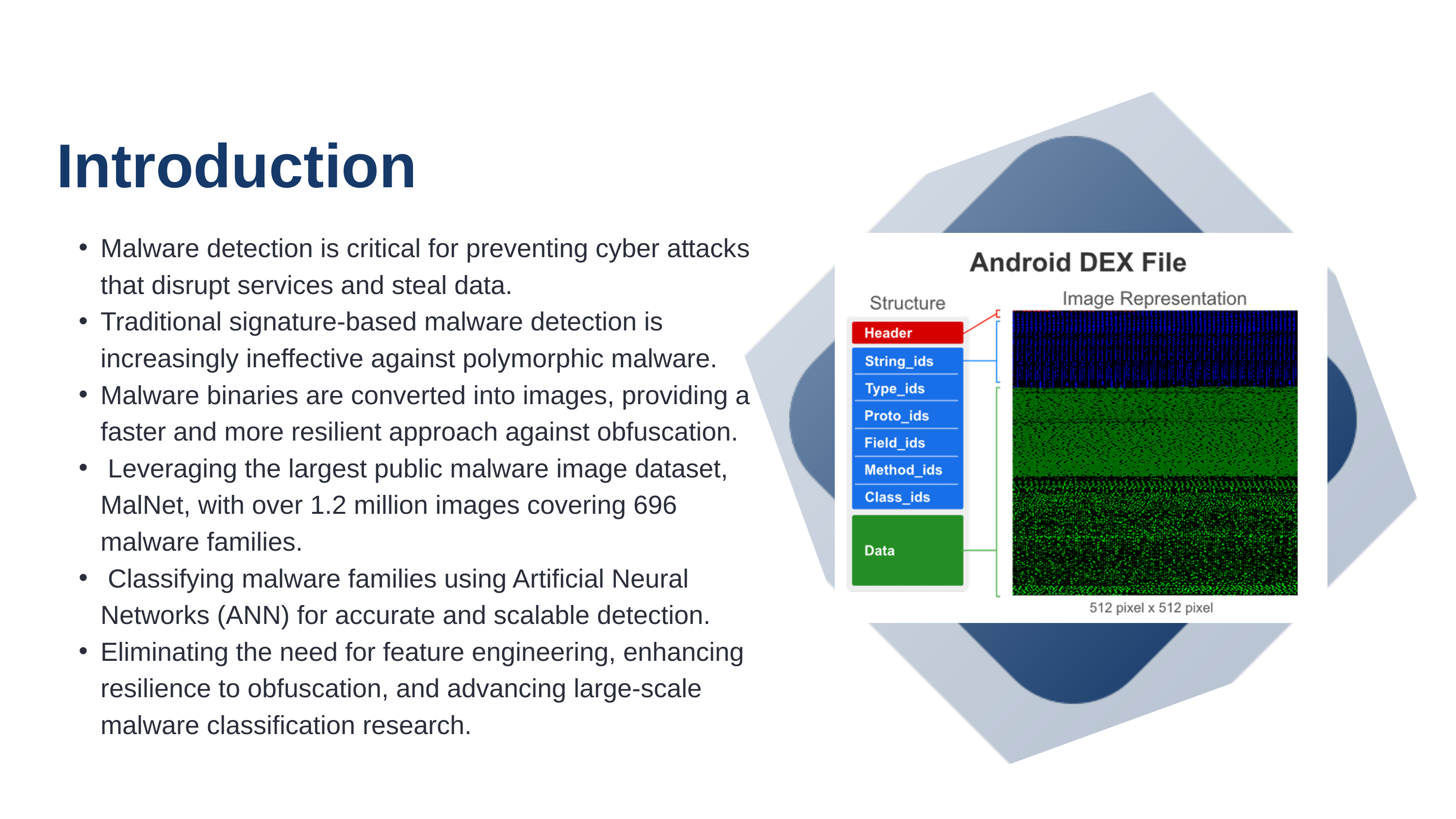

Introduction
Malware detection is critical for preventing cyber attacks that disrupt services and steal data.
Traditional signature-based malware detection is increasingly ineffective against polymorphic malware.
Malware binaries are converted into images, providing a faster and more resilient approach against obfuscation.
 Leveraging the largest public malware image dataset, MalNet, with over 1.2 million images covering 696 malware families.
 Classifying malware families using Artificial Neural Networks (ANN) for accurate and scalable detection.
Eliminating the need for feature engineering, enhancing resilience to obfuscation, and advancing large-scale malware classification research.